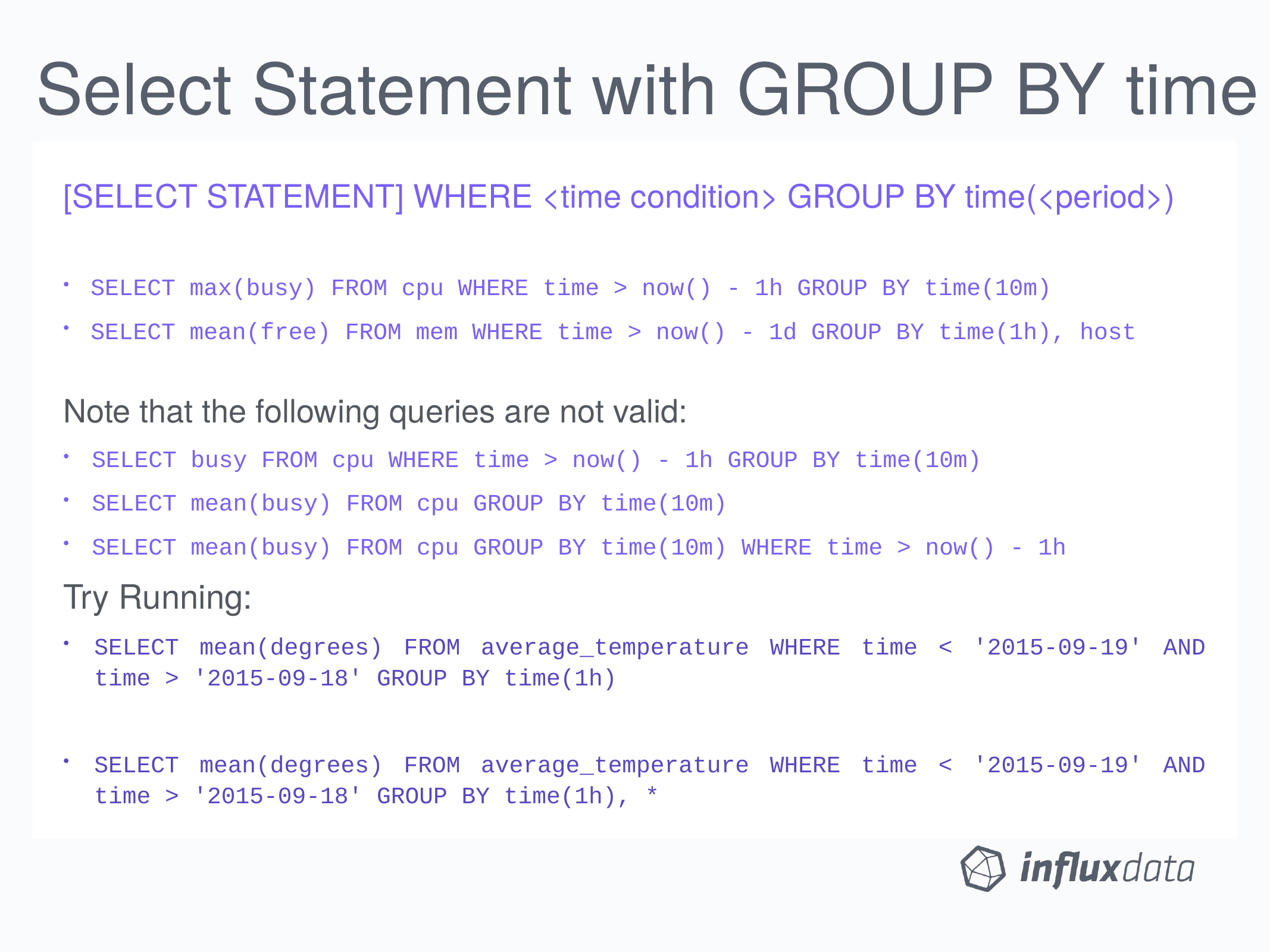

Select Statement with GROUP BY time
[SELECT STATEMENT] WHERE <time condition> GROUP BY time(<period>)

SELECT max(busy) FROM cpu WHERE time > now() - 1h GROUP BY time(10m)
SELECT mean(free) FROM mem WHERE time > now() - 1d GROUP BY time(1h), host

Note that the following queries are not valid:
SELECT busy FROM cpu WHERE time > now() - 1h GROUP BY time(10m)
SELECT mean(busy) FROM cpu GROUP BY time(10m)
SELECT mean(busy) FROM cpu GROUP BY time(10m) WHERE time > now() - 1h
Try Running:
SELECT mean(degrees) FROM average_temperature WHERE time < '2015-09-19' AND time > '2015-09-18' GROUP BY time(1h)

SELECT mean(degrees) FROM average_temperature WHERE time < '2015-09-19' AND time > '2015-09-18' GROUP BY time(1h), *